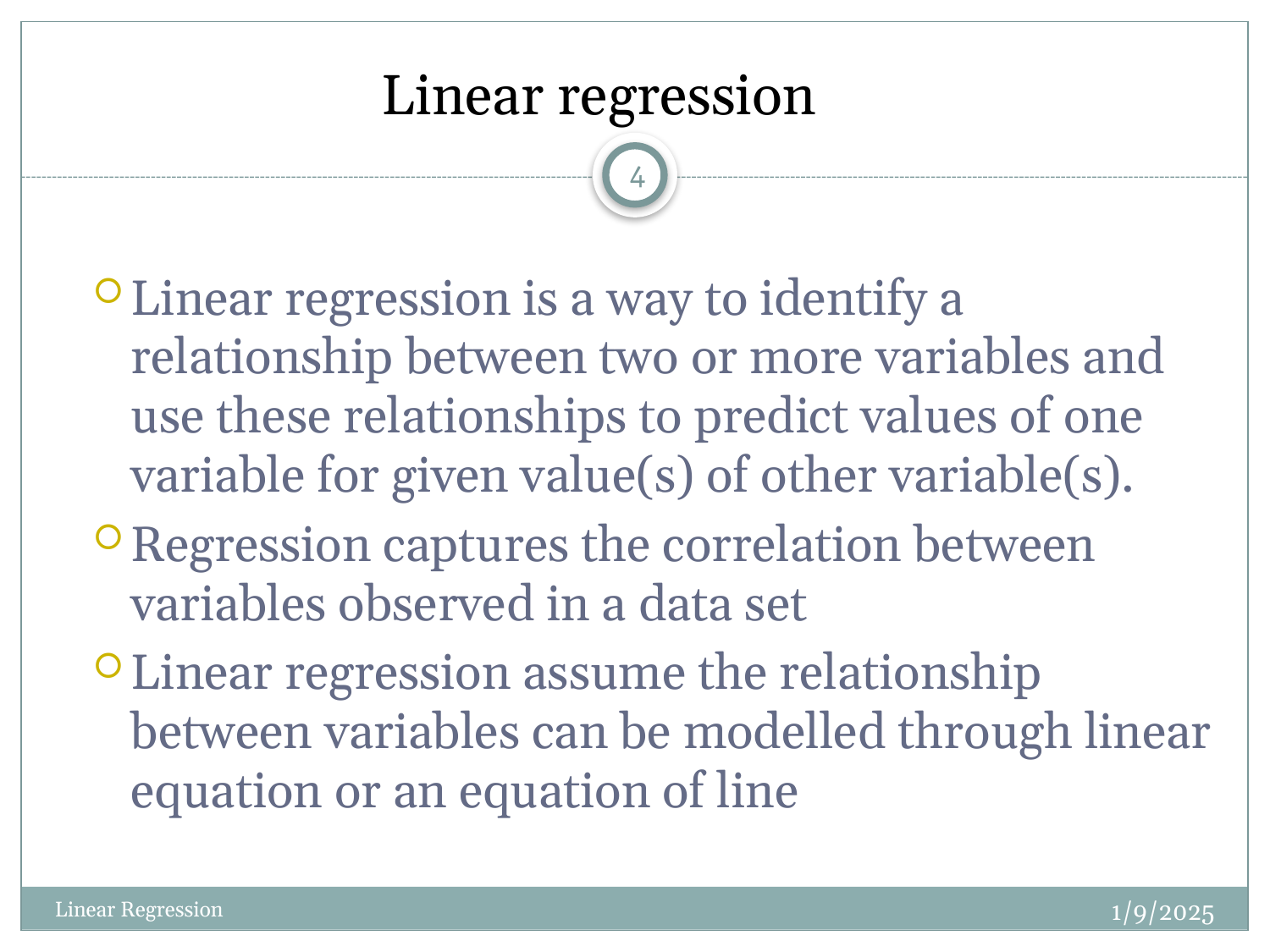

Linear regression
4

Linear regression is a way to identify a relationship between two or more variables and use these relationships to predict values of one variable for given value(s) of other variable(s).
Regression captures the correlation between variables observed in a data set
Linear regression assume the relationship between variables can be modelled through linear equation or an equation of line

1/9/2025
Linear Regression